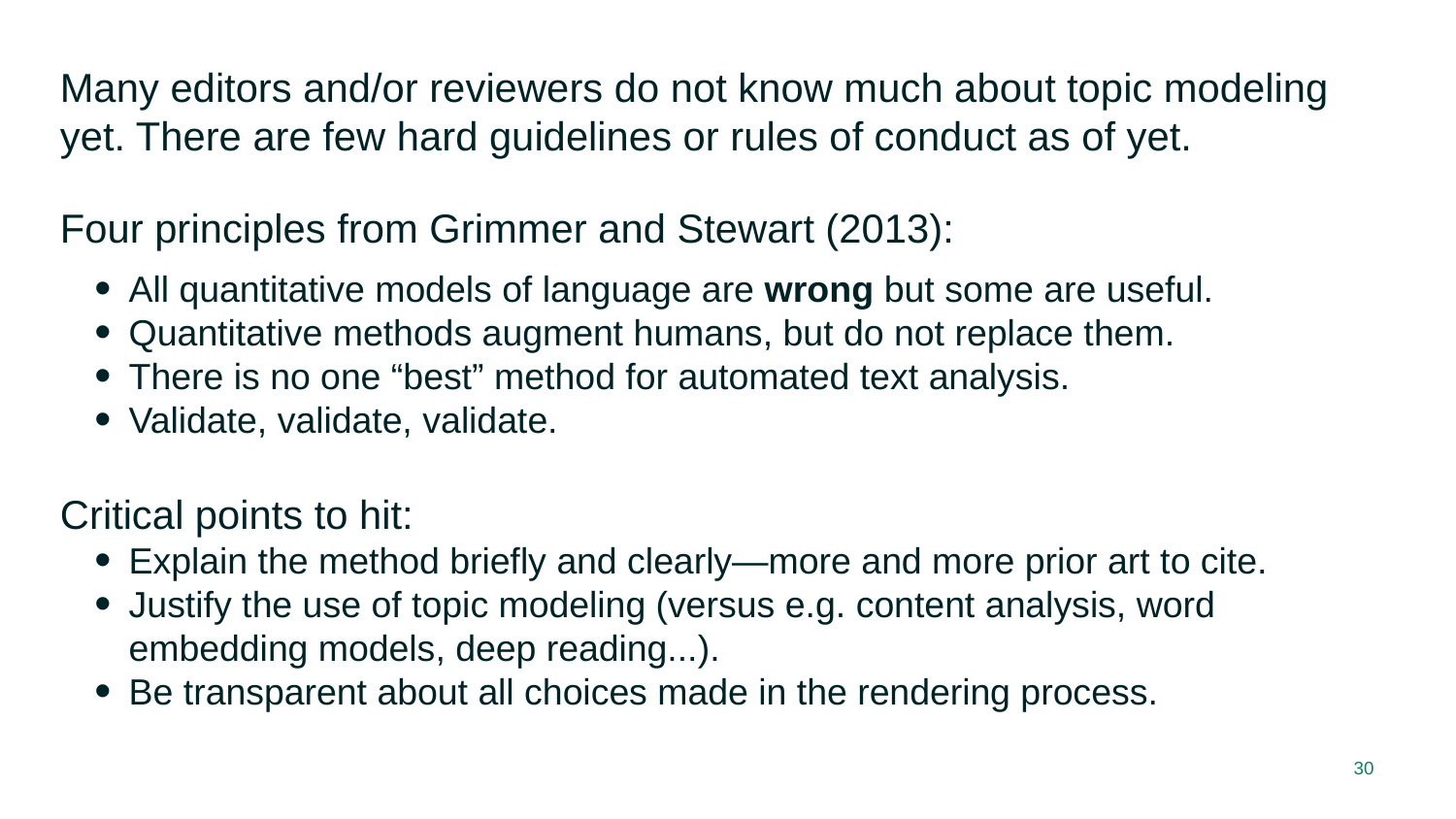

Many editors and/or reviewers do not know much about topic modeling yet. There are few hard guidelines or rules of conduct as of yet.

Four principles from Grimmer and Stewart (2013):
All quantitative models of language are wrong but some are useful.
Quantitative methods augment humans, but do not replace them.
There is no one “best” method for automated text analysis.
Validate, validate, validate.

Critical points to hit:
Explain the method briefly and clearly—more and more prior art to cite.
Justify the use of topic modeling (versus e.g. content analysis, word embedding models, deep reading...).
Be transparent about all choices made in the rendering process.

30